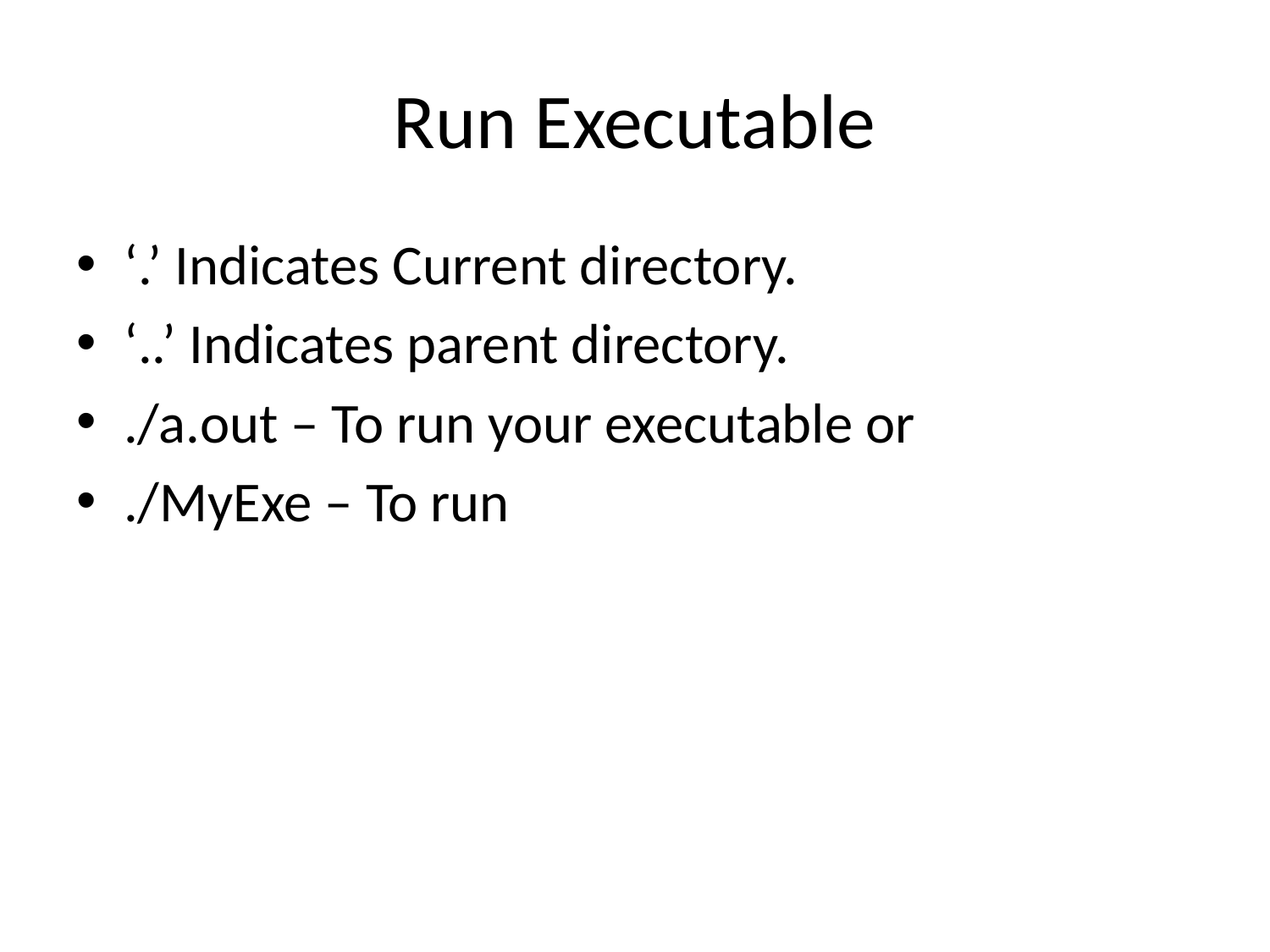

# Run Executable
‘.’ Indicates Current directory.
‘..’ Indicates parent directory.
./a.out – To run your executable or
./MyExe – To run